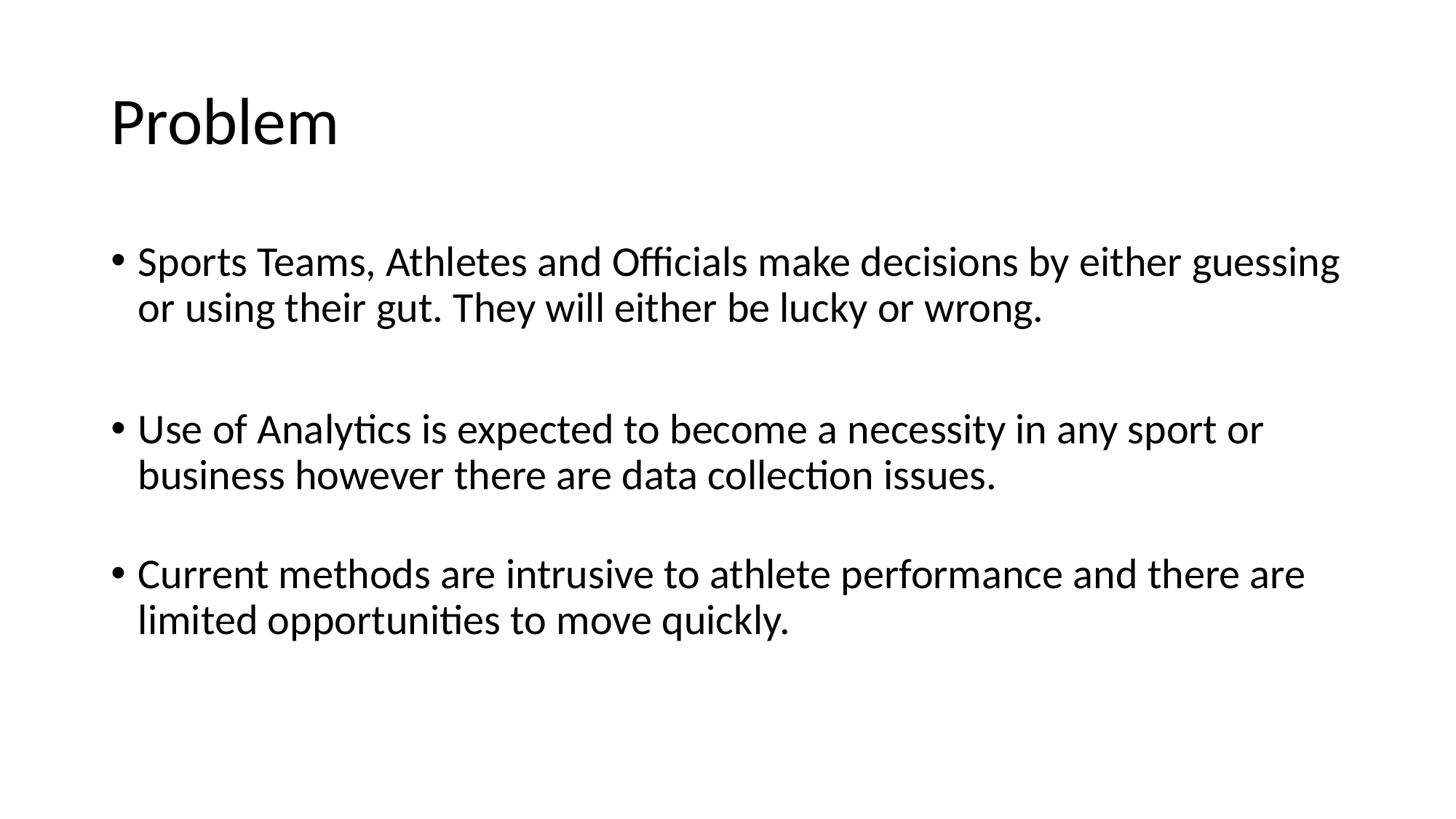

# Problem

Sports Teams, Athletes and Officials make decisions by either guessing or using their gut. They will either be lucky or wrong.

Use of Analytics is expected to become a necessity in any sport or business however there are data collection issues.

Current methods are intrusive to athlete performance and there are limited opportunities to move quickly.